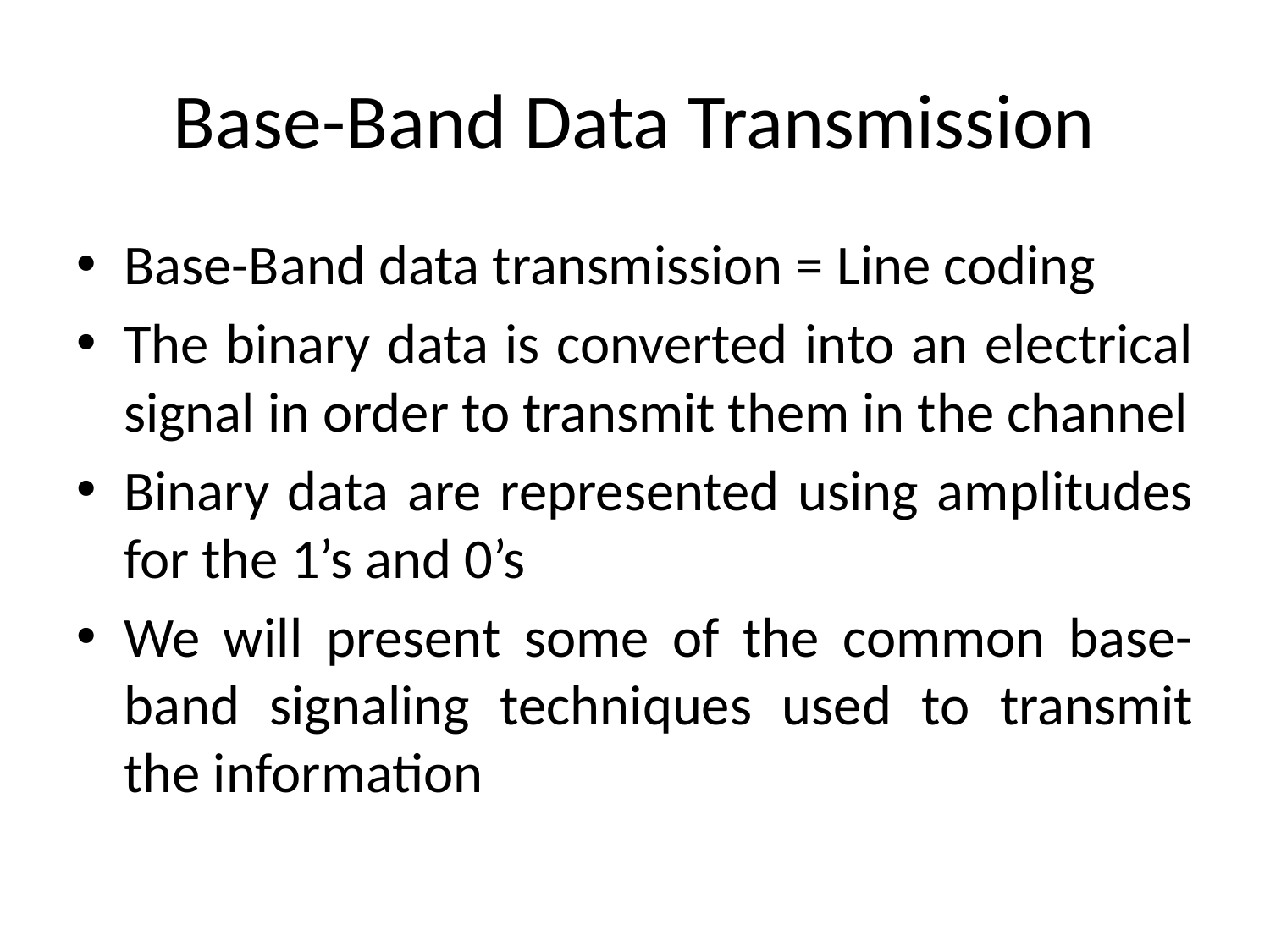

# Base-Band Data Transmission
Base-Band data transmission = Line coding
The binary data is converted into an electrical signal in order to transmit them in the channel
Binary data are represented using amplitudes for the 1’s and 0’s
We will present some of the common base-band signaling techniques used to transmit the information